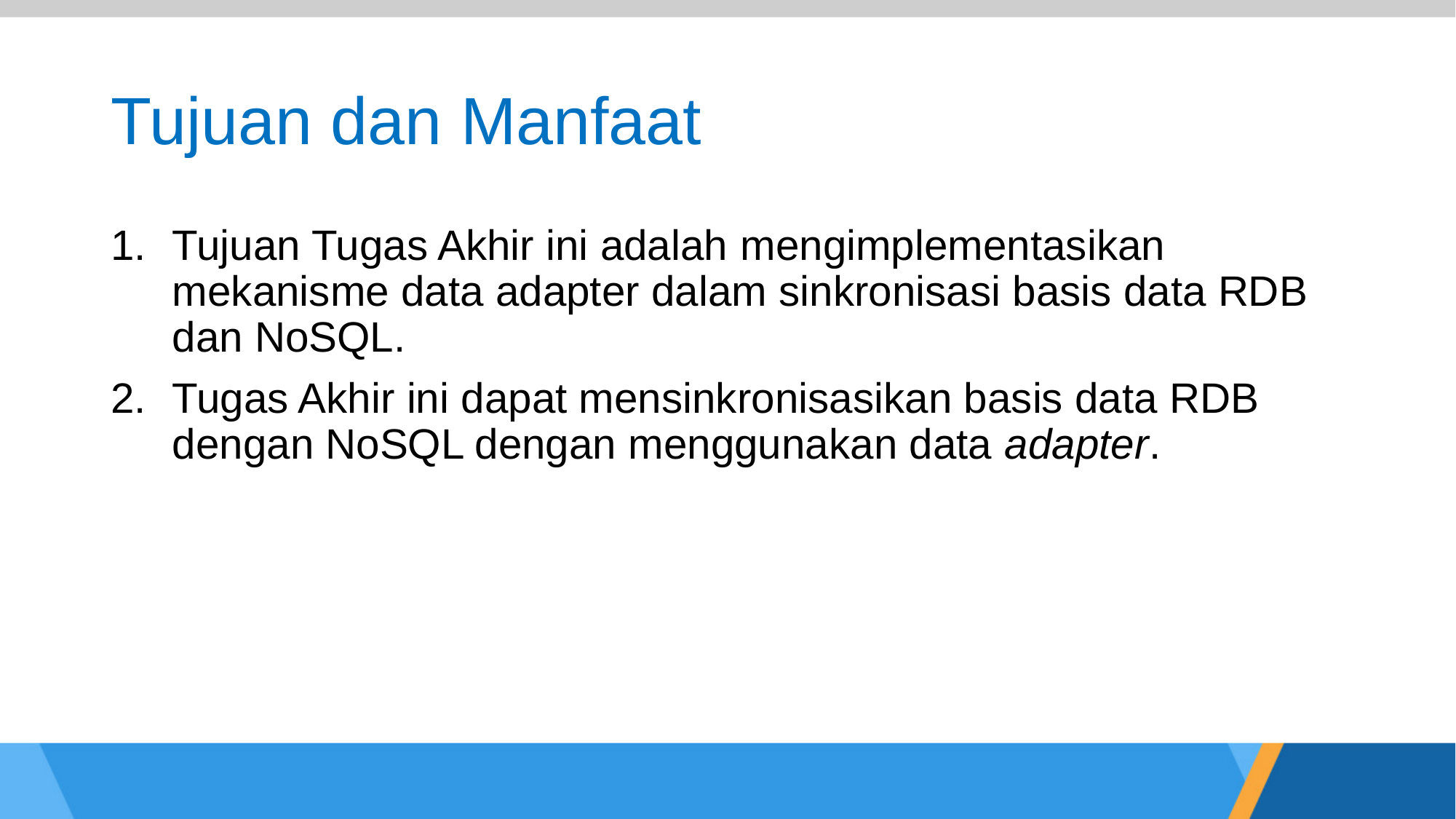

# Tujuan dan Manfaat
Tujuan Tugas Akhir ini adalah mengimplementasikan mekanisme data adapter dalam sinkronisasi basis data RDB dan NoSQL.
Tugas Akhir ini dapat mensinkronisasikan basis data RDB dengan NoSQL dengan menggunakan data adapter.